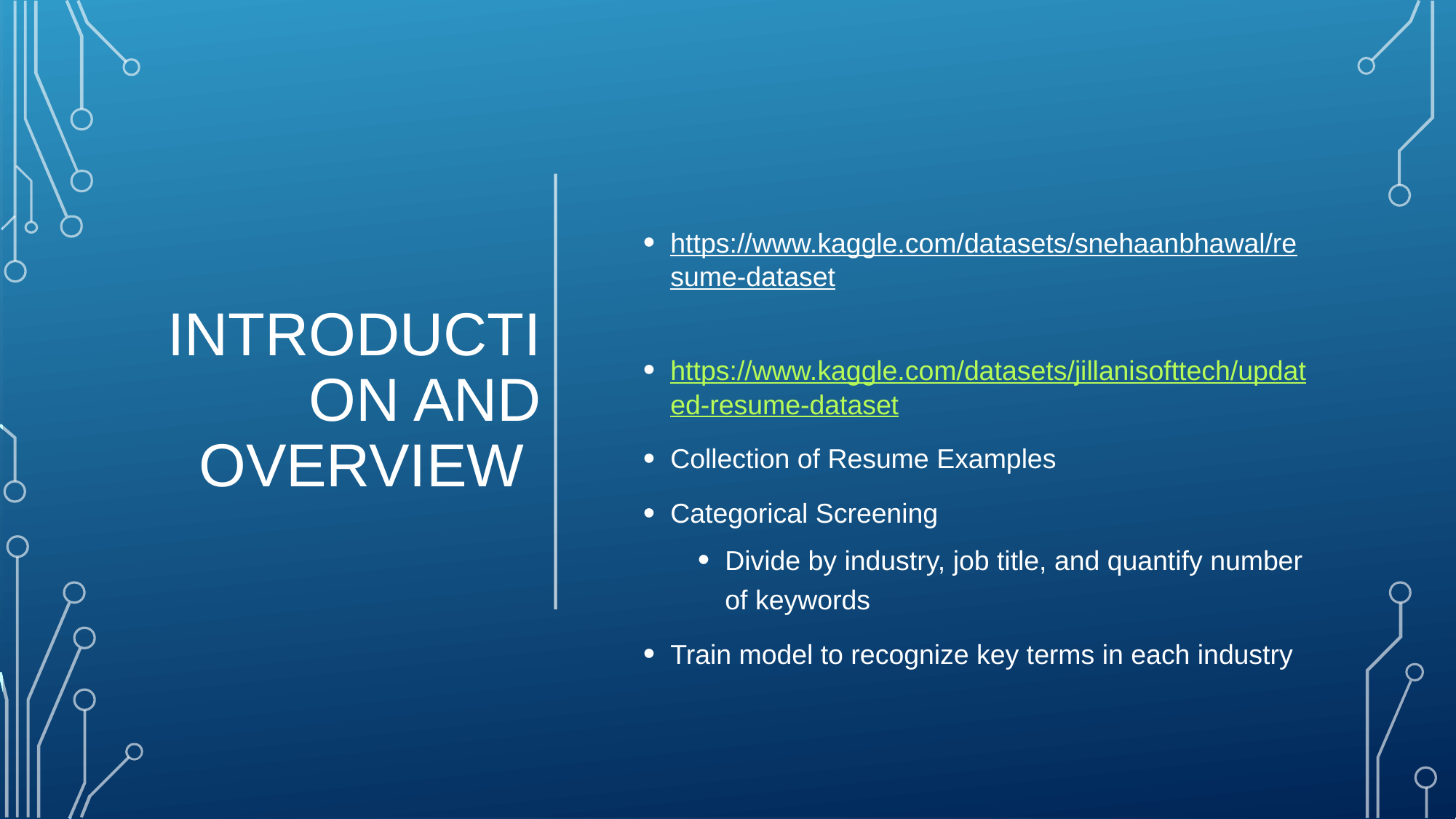

# Introduction and Overview
https://www.kaggle.com/datasets/snehaanbhawal/resume-dataset
https://www.kaggle.com/datasets/jillanisofttech/updated-resume-dataset
Collection of Resume Examples
Categorical Screening
Divide by industry, job title, and quantify number of keywords
Train model to recognize key terms in each industry